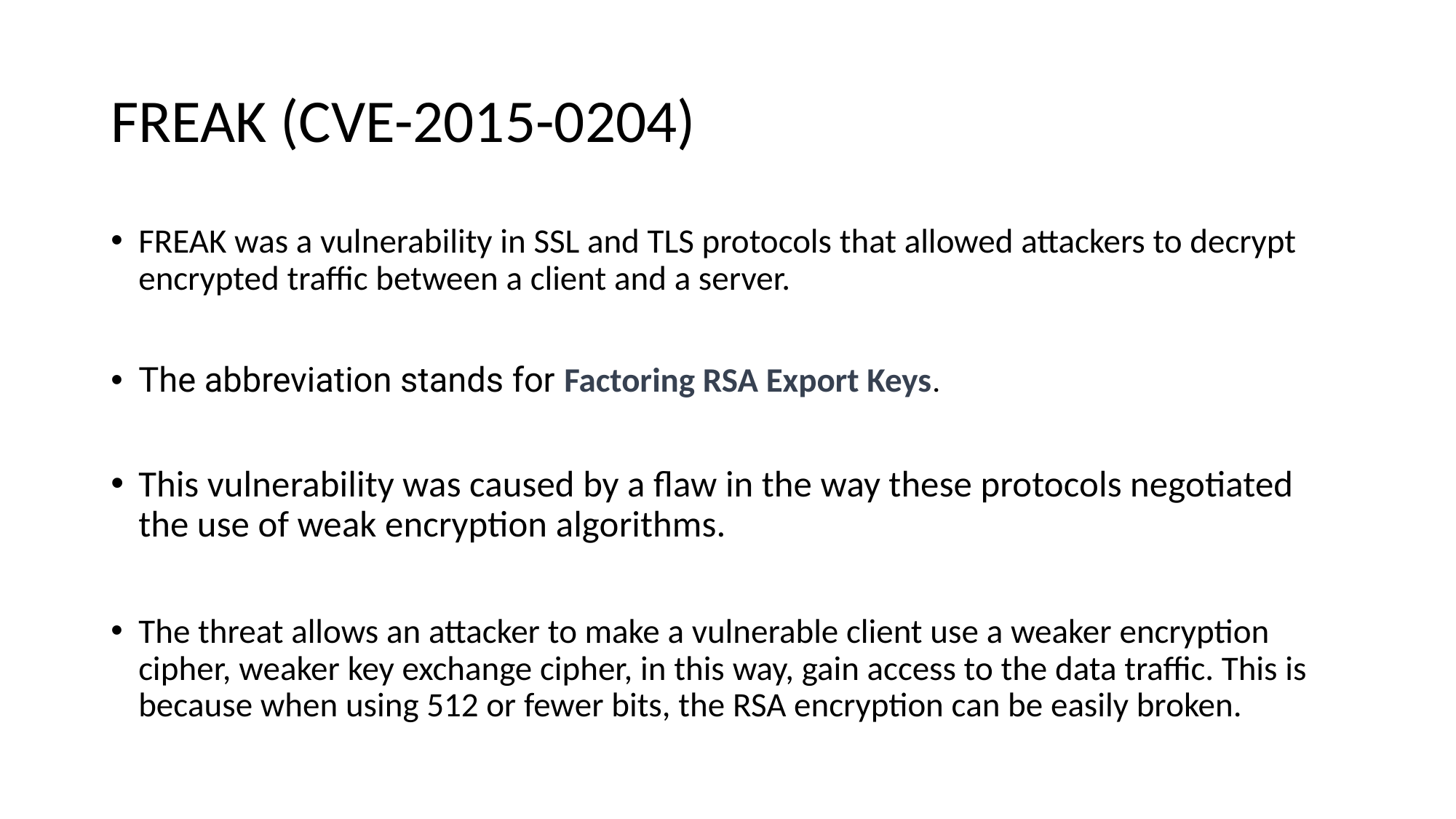

# FREAK (CVE-2015-0204)
FREAK was a vulnerability in SSL and TLS protocols that allowed attackers to decrypt encrypted traffic between a client and a server.

The abbreviation stands for Factoring RSA Export Keys.

This vulnerability was caused by a flaw in the way these protocols negotiated the use of weak encryption algorithms.

The threat allows an attacker to make a vulnerable client use a weaker encryption cipher, weaker key exchange cipher, in this way, gain access to the data traffic. This is because when using 512 or fewer bits, the RSA encryption can be easily broken.